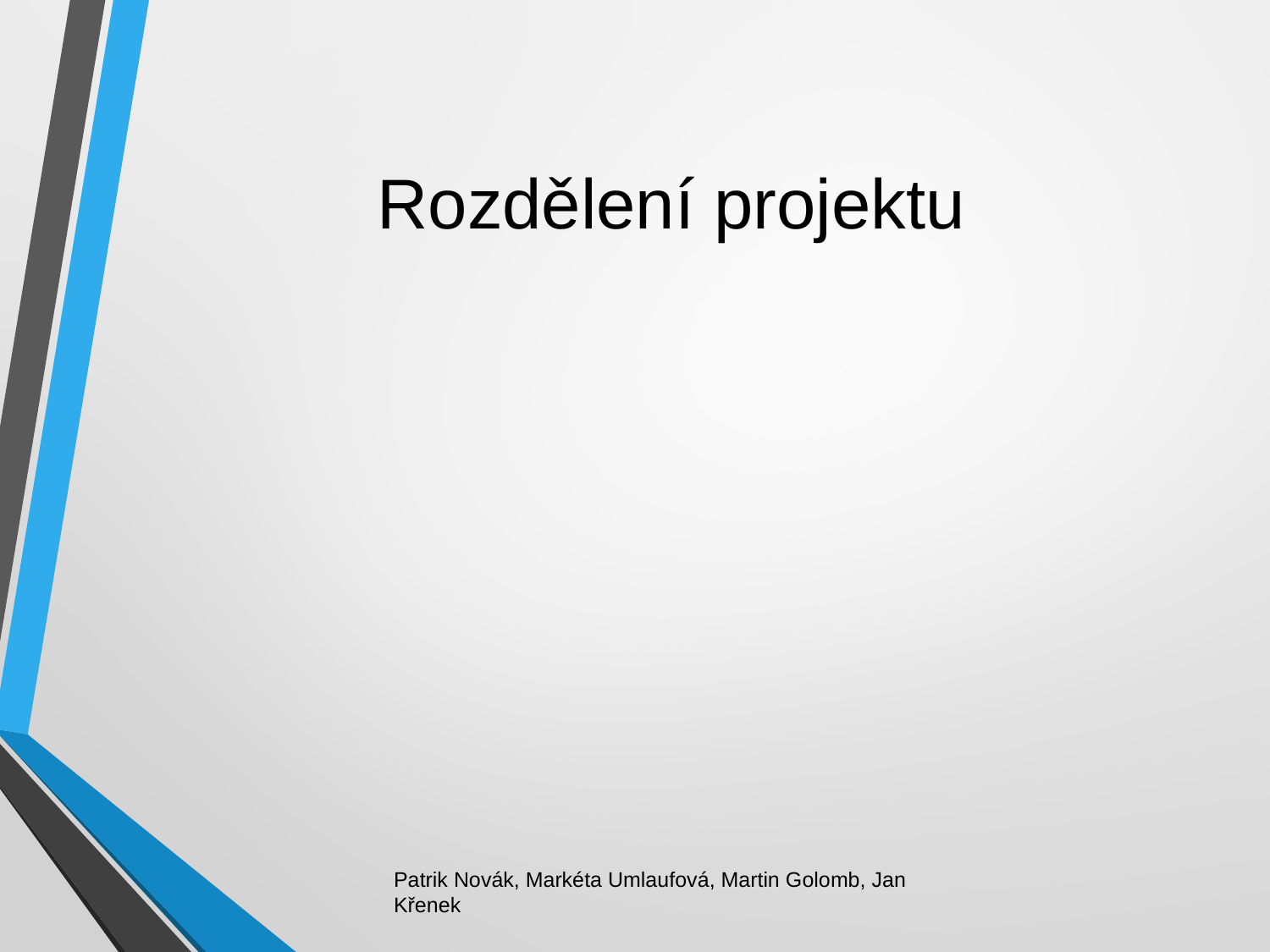

# Rozdělení projektu

Patrik Novák, Markéta Umlaufová, Martin Golomb, Jan Křenek